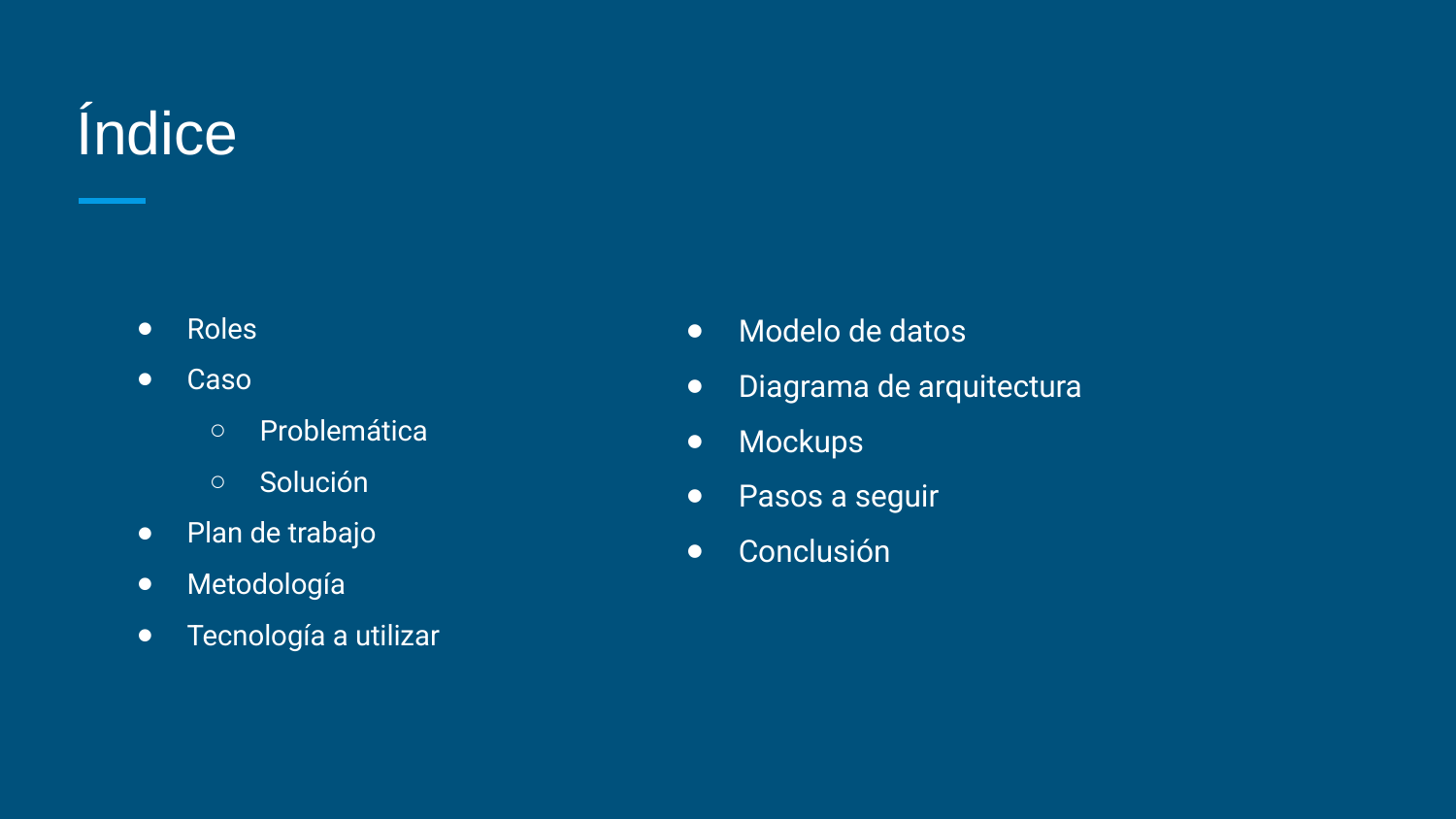

# Índice
Roles
Caso
Problemática
Solución
Plan de trabajo
Metodología
Tecnología a utilizar
Modelo de datos
Diagrama de arquitectura
Mockups
Pasos a seguir
Conclusión